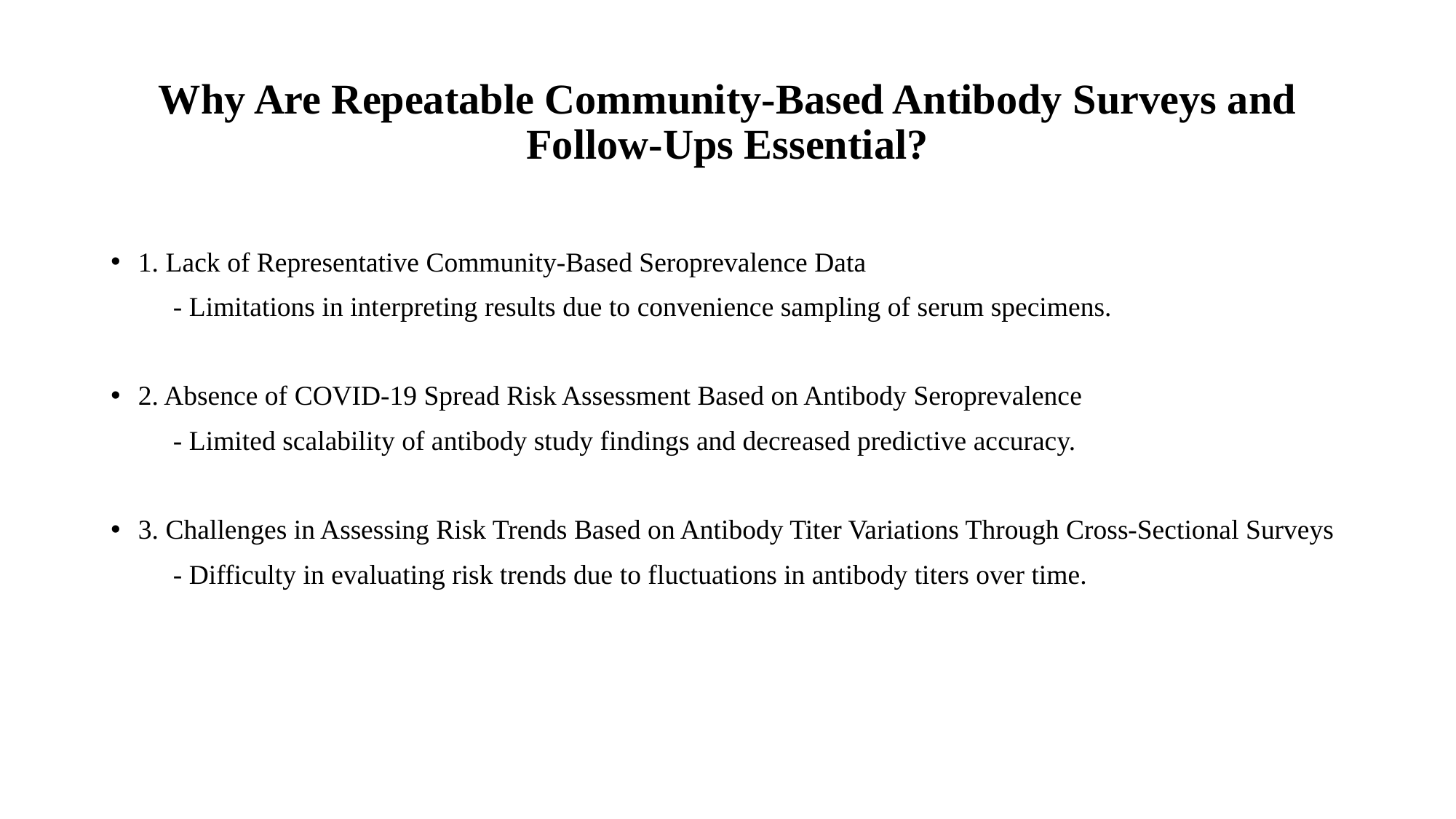

# Why Are Repeatable Community-Based Antibody Surveys and Follow-Ups Essential?
1. Lack of Representative Community-Based Seroprevalence Data
         - Limitations in interpreting results due to convenience sampling of serum specimens.

2. Absence of COVID-19 Spread Risk Assessment Based on Antibody Seroprevalence
         - Limited scalability of antibody study findings and decreased predictive accuracy.

3. Challenges in Assessing Risk Trends Based on Antibody Titer Variations Through Cross-Sectional Surveys
         - Difficulty in evaluating risk trends due to fluctuations in antibody titers over time.